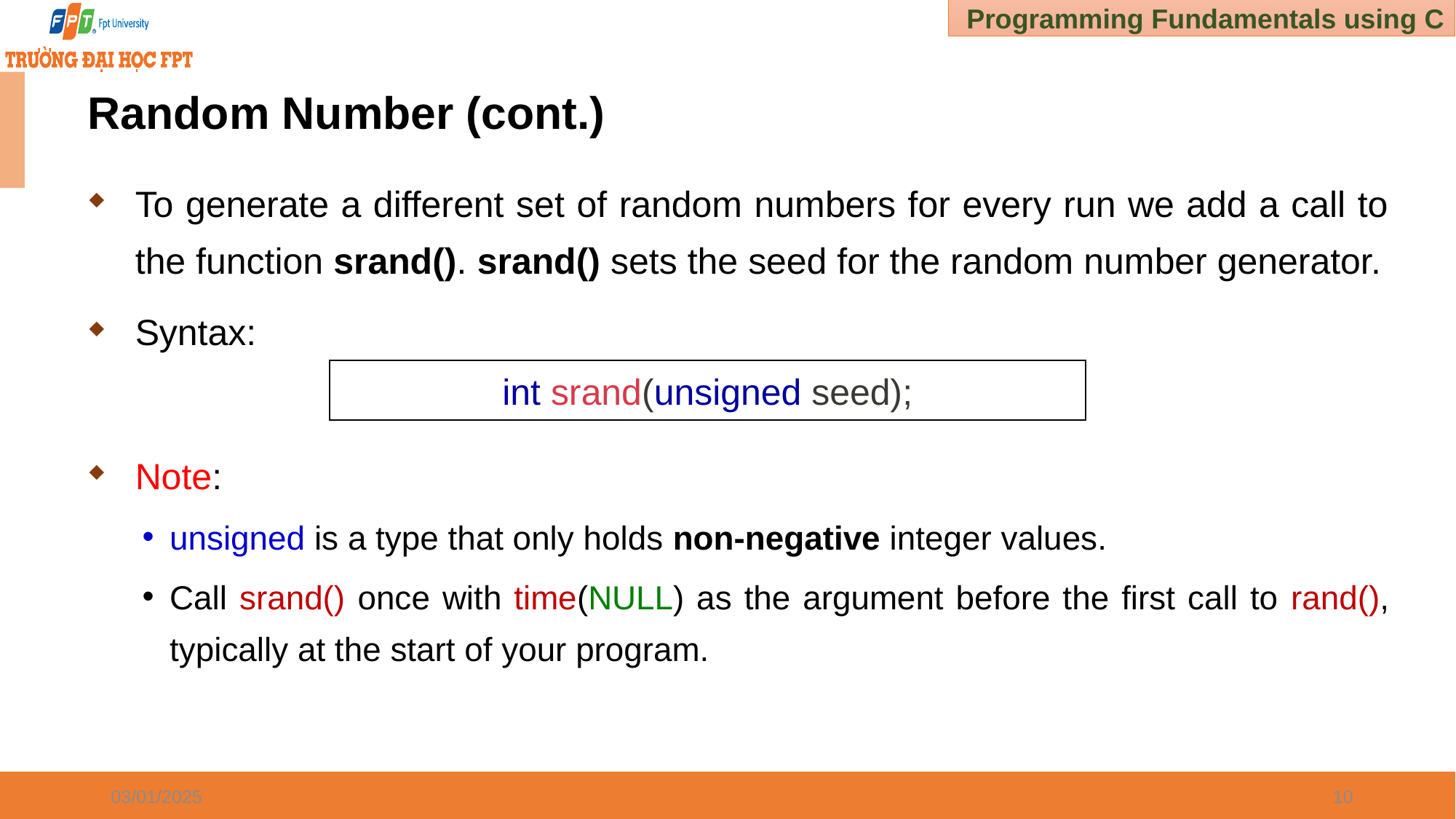

# Random Number (cont.)
To generate a different set of random numbers for every run we add a call to the function srand(). srand() sets the seed for the random number generator.
Syntax:

Note:
unsigned is a type that only holds non-negative integer values.
Call srand() once with time(NULL) as the argument before the first call to rand(), typically at the start of your program.
int srand(unsigned seed);
03/01/2025
10